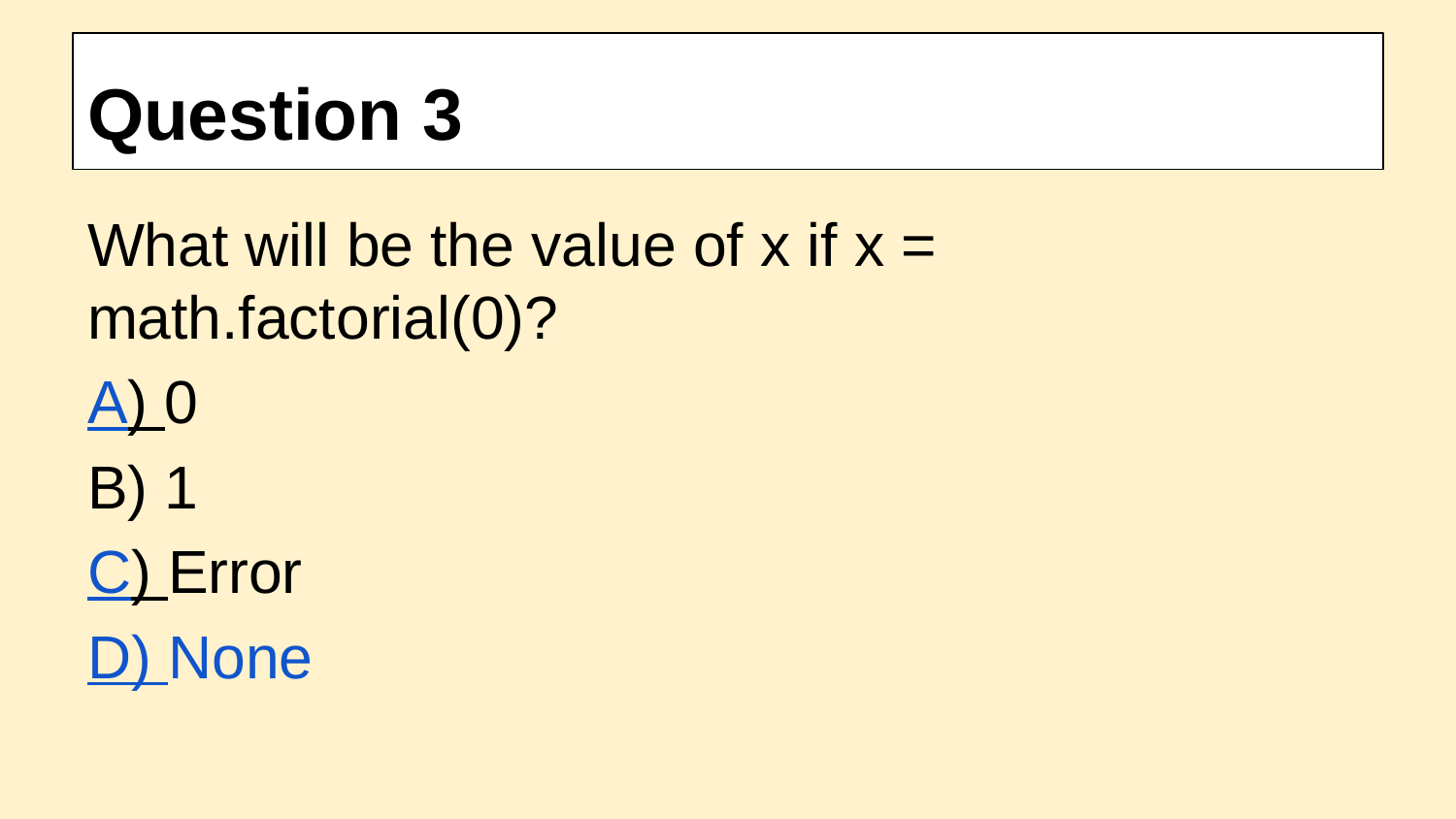

# Question 3
What will be the value of x if x = math.factorial(0)?
A) 0
B) 1
C) Error
D) None